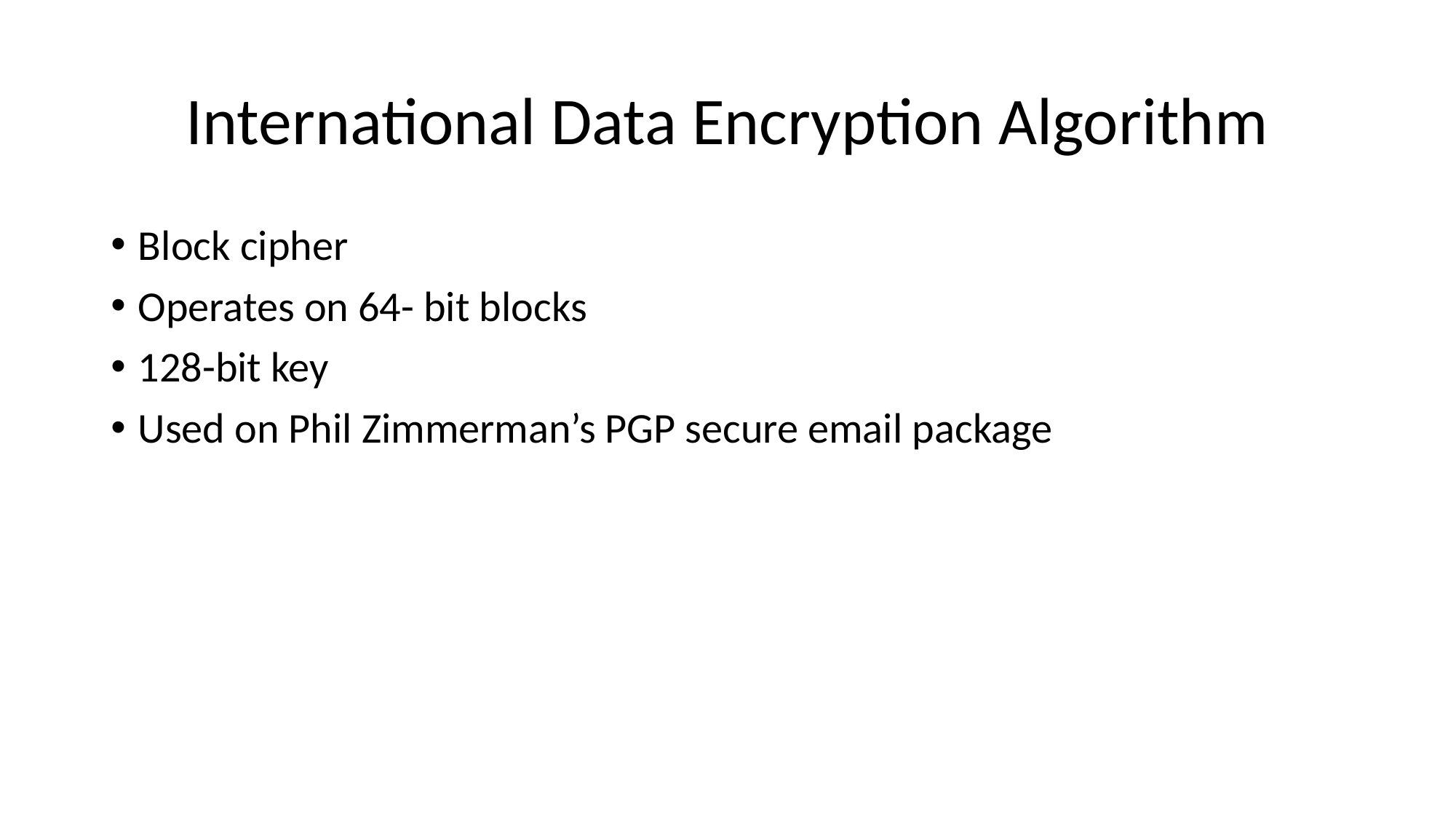

# International Data Encryption Algorithm
Block cipher
Operates on 64- bit blocks
128-bit key
Used on Phil Zimmerman’s PGP secure email package